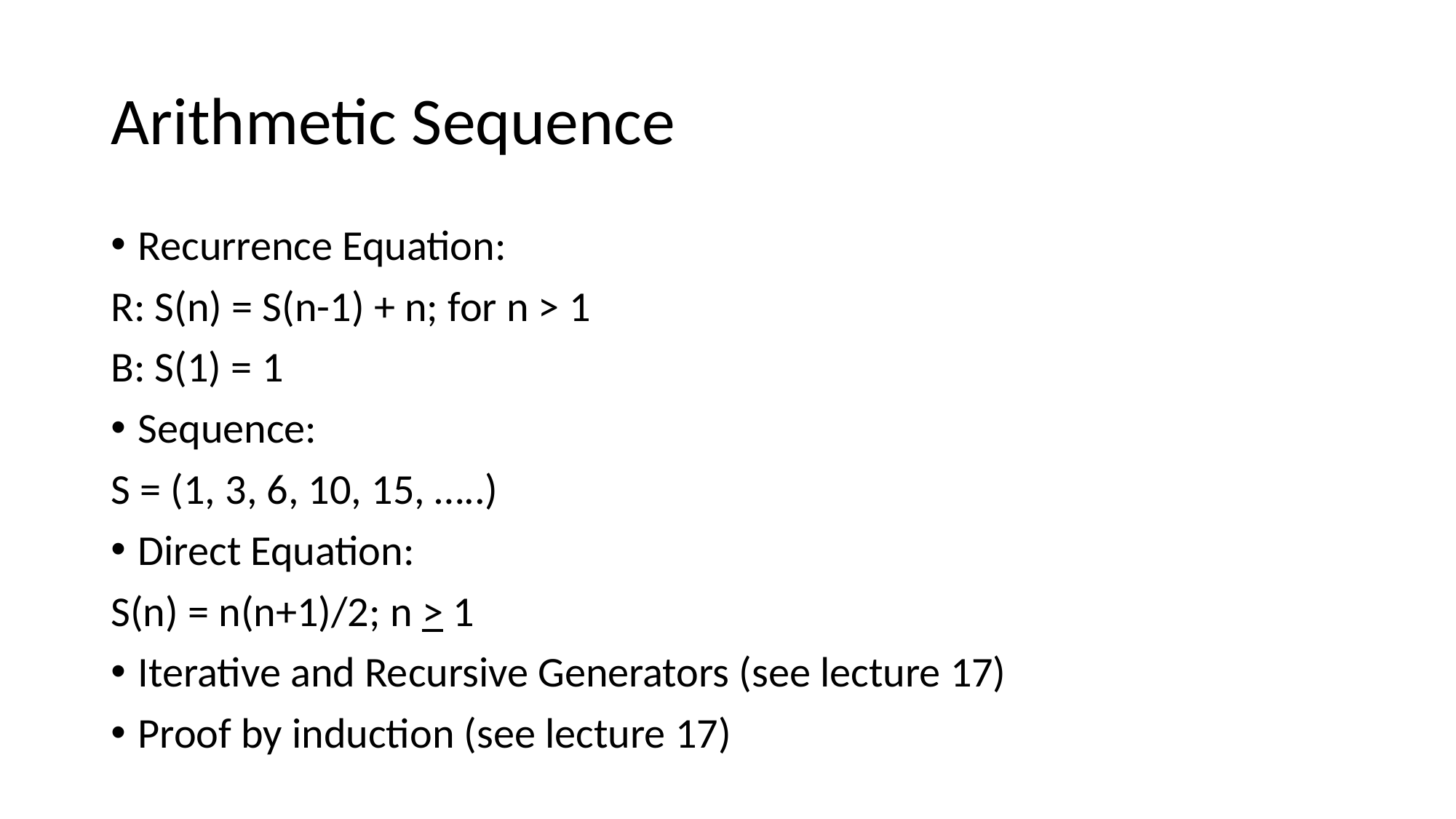

# Arithmetic Sequence
Recurrence Equation:
R: S(n) = S(n-1) + n; for n > 1
B: S(1) = 1
Sequence:
S = (1, 3, 6, 10, 15, …..)
Direct Equation:
S(n) = n(n+1)/2; n > 1
Iterative and Recursive Generators (see lecture 17)
Proof by induction (see lecture 17)